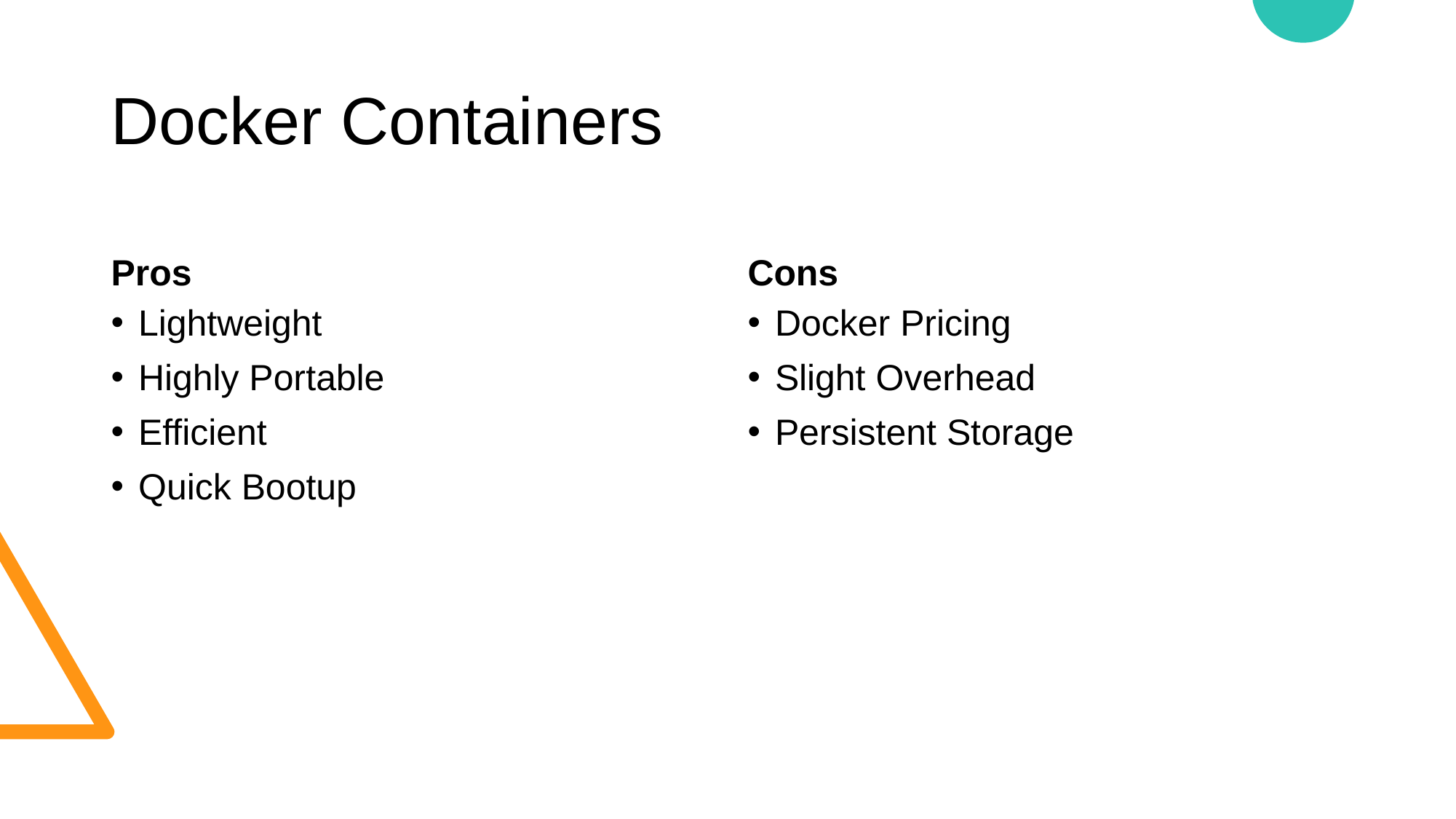

# Docker Containers
Pros
Cons
Lightweight
Highly Portable
Efficient
Quick Bootup
Docker Pricing
Slight Overhead
Persistent Storage